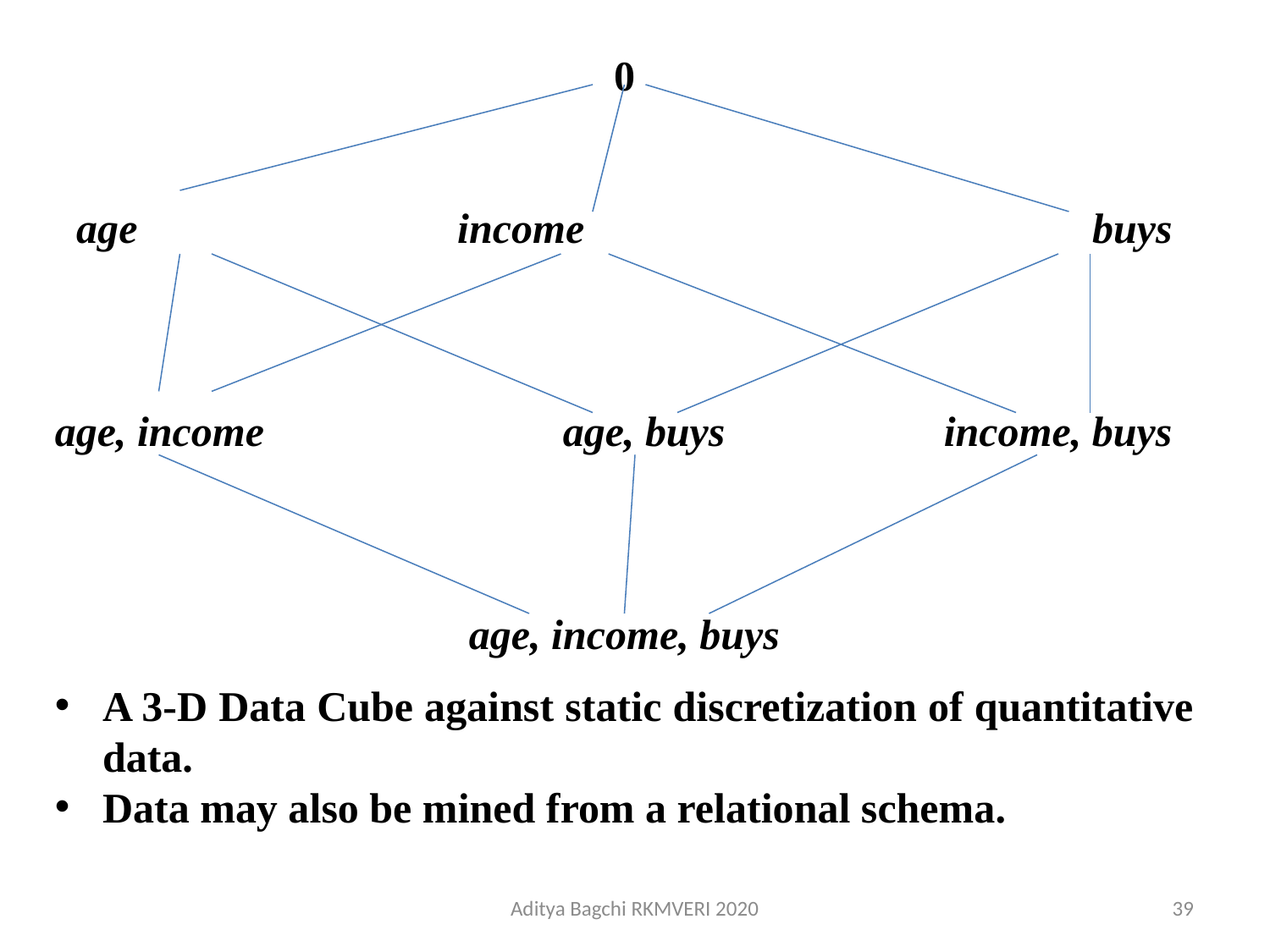

0

age			income				buys

age, income			age, buys		income, buys

age, income, buys
A 3-D Data Cube against static discretization of quantitative data.
Data may also be mined from a relational schema.
Aditya Bagchi RKMVERI 2020
39